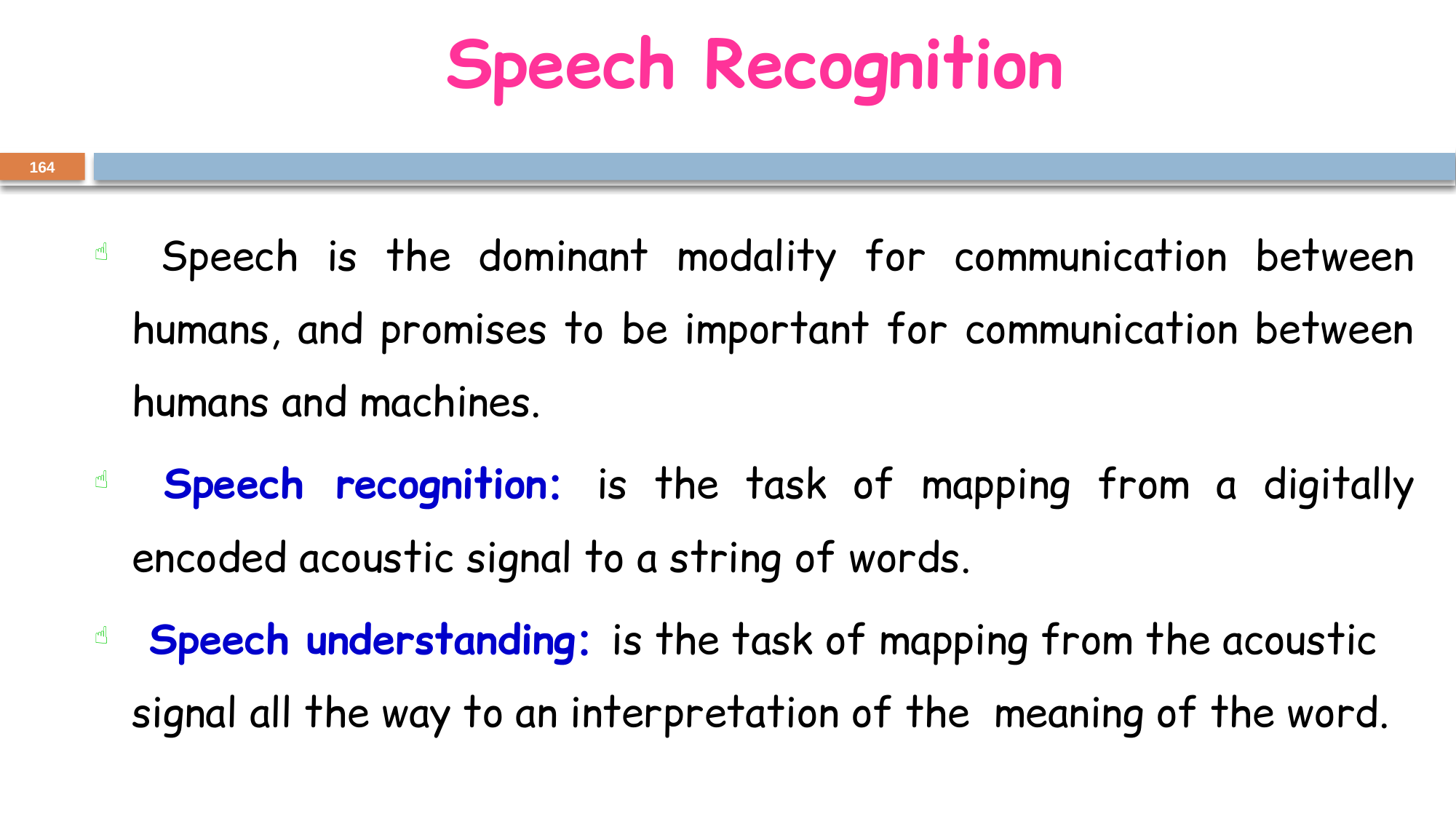

# Speech Recognition
164
 Speech is the dominant modality for communication between humans, and promises to be important for communication between humans and machines.
 Speech recognition: is the task of mapping from a digitally encoded acoustic signal to a string of words.
 Speech understanding: is the task of mapping from the acoustic signal all the way to an interpretation of the  meaning of the word.